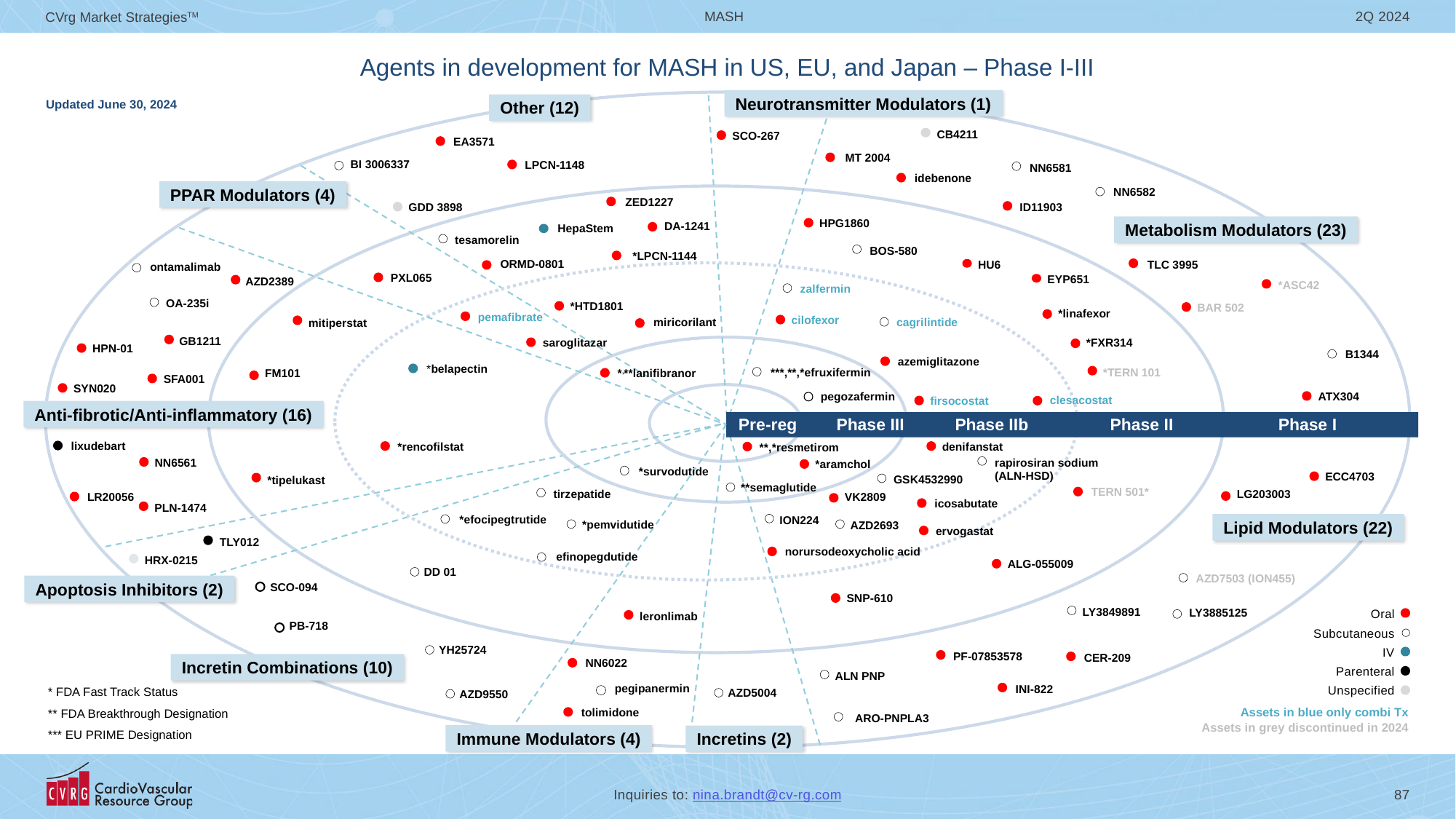

# Agents in development for MASH in US, EU, and Japan – Phase I-III
Neurotransmitter Modulators (1)

Other (12)
Updated June 30, 2024
CB4211

SCO-267

EA3571

MT 2004

BI 3006337

LPCN-1148

NN6581

idebenone

NN6582

PPAR Modulators (4)

ZED1227

GDD 3898

ID11903

HPG1860

DA-1241

HepaStem

Metabolism Modulators (23)
tesamorelin

BOS-580

*LPCN-1144

ORMD-0801

TLC 3995

HU6

ontamalimab

PXL065

EYP651

AZD2389

*ASC42

zalfermin

OA-235i

*HTD1801

BAR 502

*linafexor

pemafibrate

cilofexor

miricorilant

cagrilintide

mitiperstat

GB1211

*FXR314

saroglitazar

HPN-01

B1344

azemiglitazone

*belapectin

*TERN 101

***,**,*efruxifermin

*,**lanifibranor

FM101

SFA001

SYN020

pegozafermin

ATX304

clesacostat

firsocostat

Anti-fibrotic/Anti-inflammatory (16)

Pre-reg
Phase III
Phase IIb
Phase II
Phase I
lixudebart

denifanstat

*rencofilstat

**,*resmetirom

rapirosiran sodium
(ALN-HSD)

NN6561

*aramchol

*survodutide

ECC4703

GSK4532990

*tipelukast

**semaglutide

TERN 501*

tirzepatide

LG203003

VK2809

LR20056

icosabutate

PLN-1474

*efocipegtrutide

ION224

*pemvidutide

AZD2693

Lipid Modulators (22)
ervogastat

TLY012

norursodeoxycholic acid

efinopegdutide

HRX-0215

ALG-055009

DD 01

AZD7503 (ION455)

SCO-094

Apoptosis Inhibitors (2)
SNP-610

LY3849891

LY3885125

leronlimab

Oral
Subcutaneous
IV
Parenteral
Unspecified

PB-718

YH25724

PF-07853578

CER-209

NN6022

Incretin Combinations (10)
ALN PNP

pegipanermin

INI-822

AZD5004

AZD9550

* FDA Fast Track Status
** FDA Breakthrough Designation
*** EU PRIME Designation

tolimidone

Assets in blue only combi Tx
Assets in grey discontinued in 2024
ARO-PNPLA3

Immune Modulators (4)
Incretins (2)